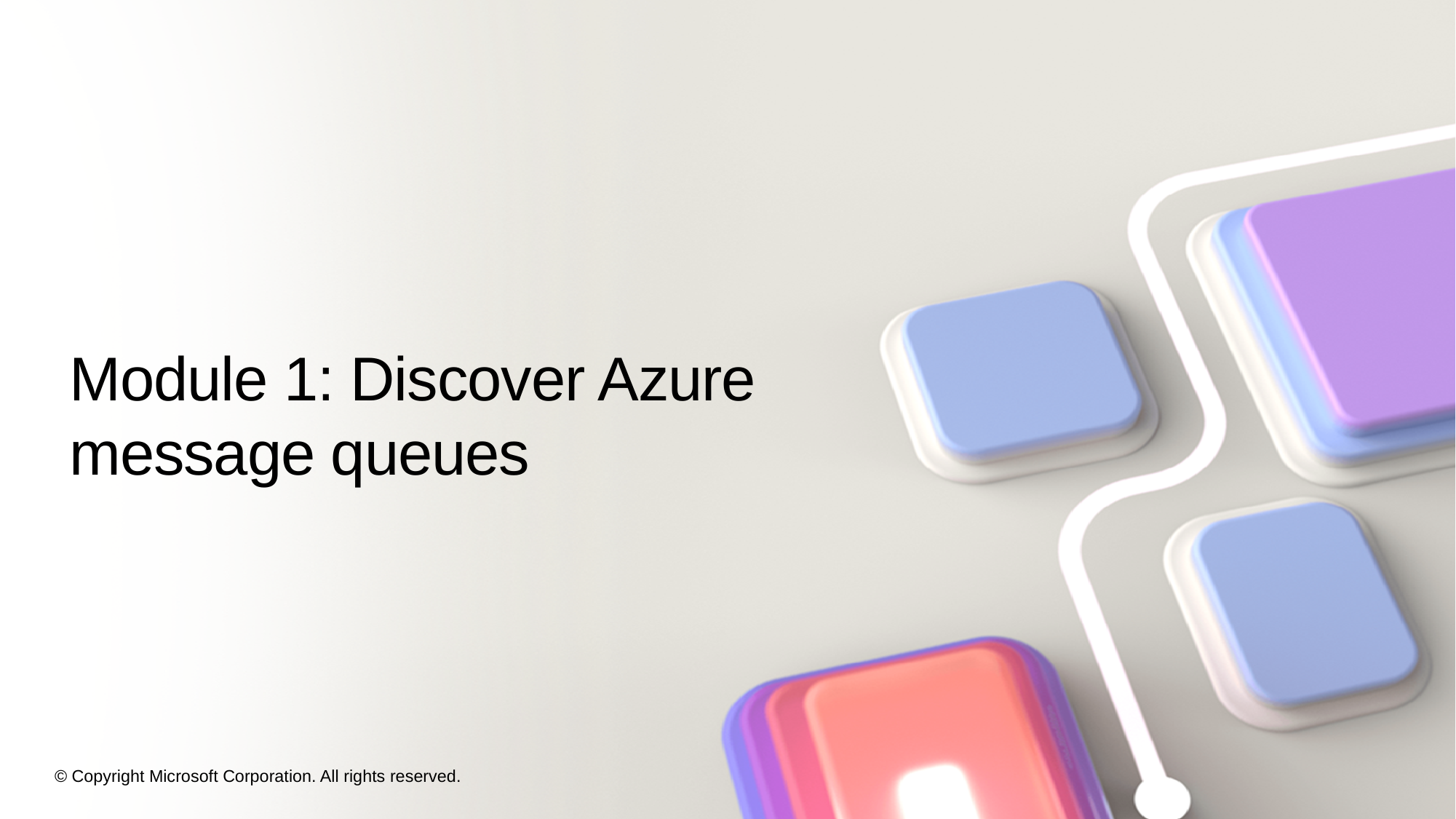

# Module 1: Discover Azure message queues